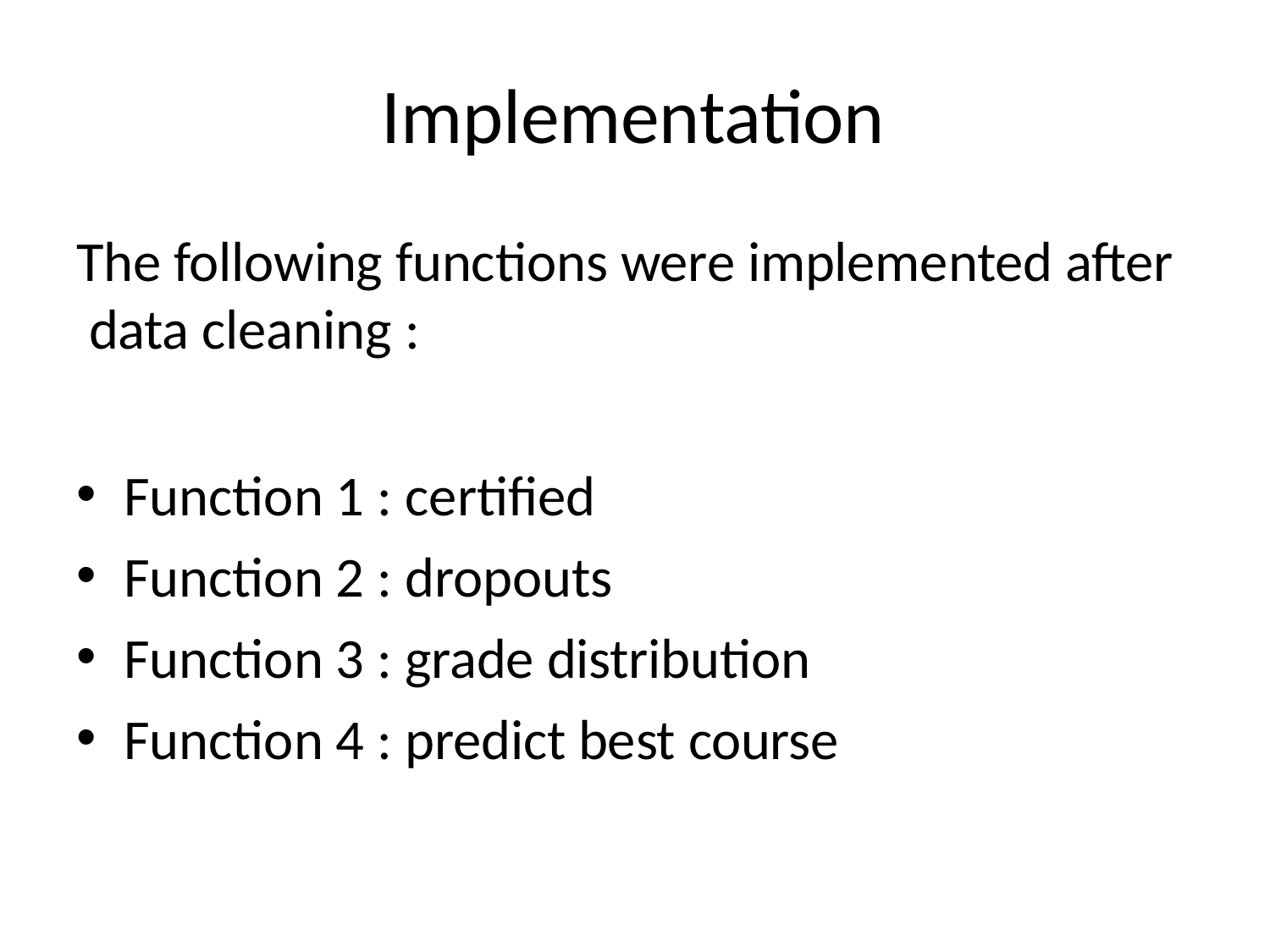

# Implementation
The following functions were implemented after  data cleaning :

Function 1 : certified
Function 2 : dropouts
Function 3 : grade distribution
Function 4 : predict best course